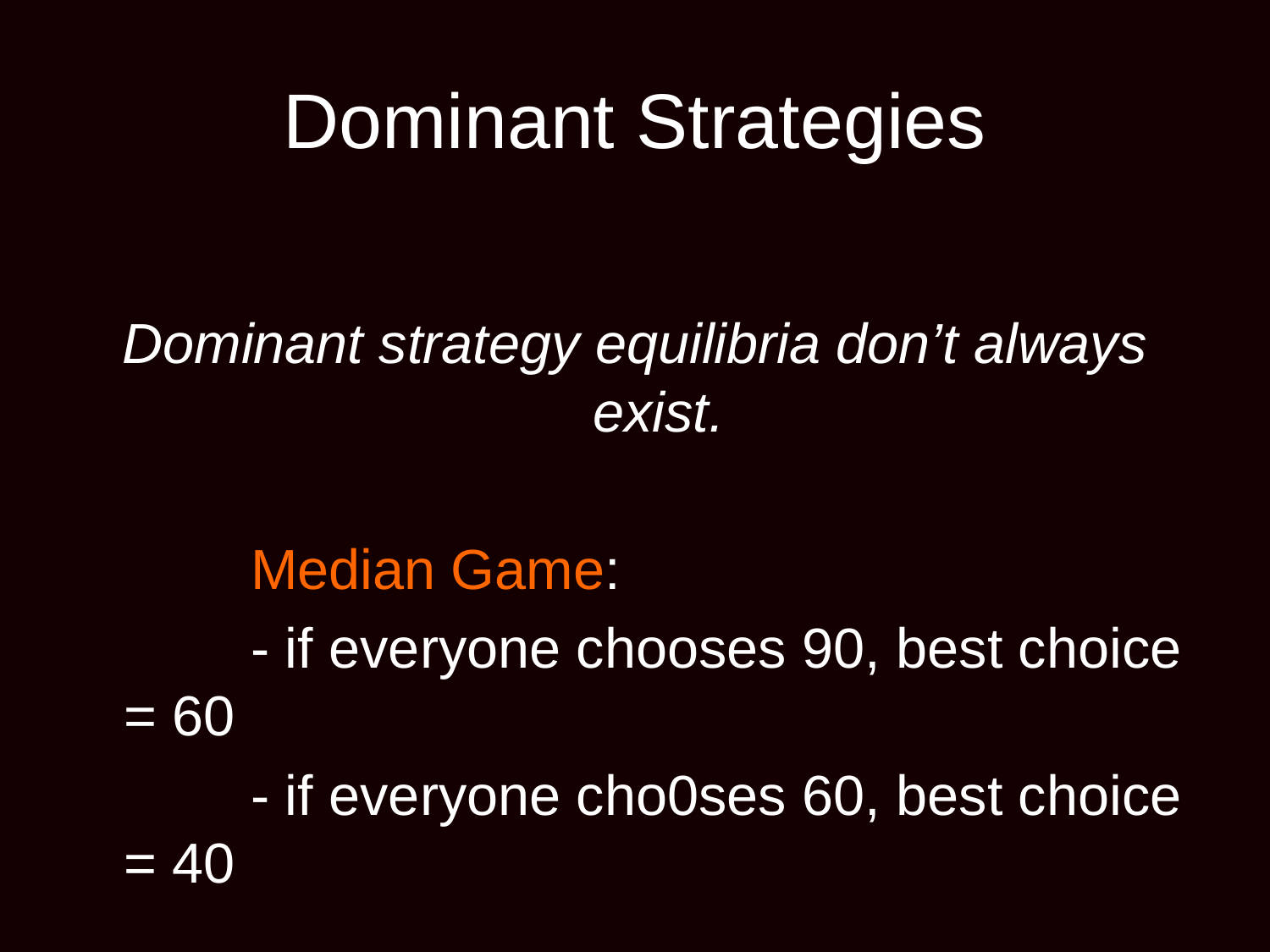

# Dominant Strategies

Dominant strategy equilibria don’t always exist.

		Median Game:
		- if everyone chooses 90, best choice = 60
		- if everyone cho0ses 60, best choice = 40